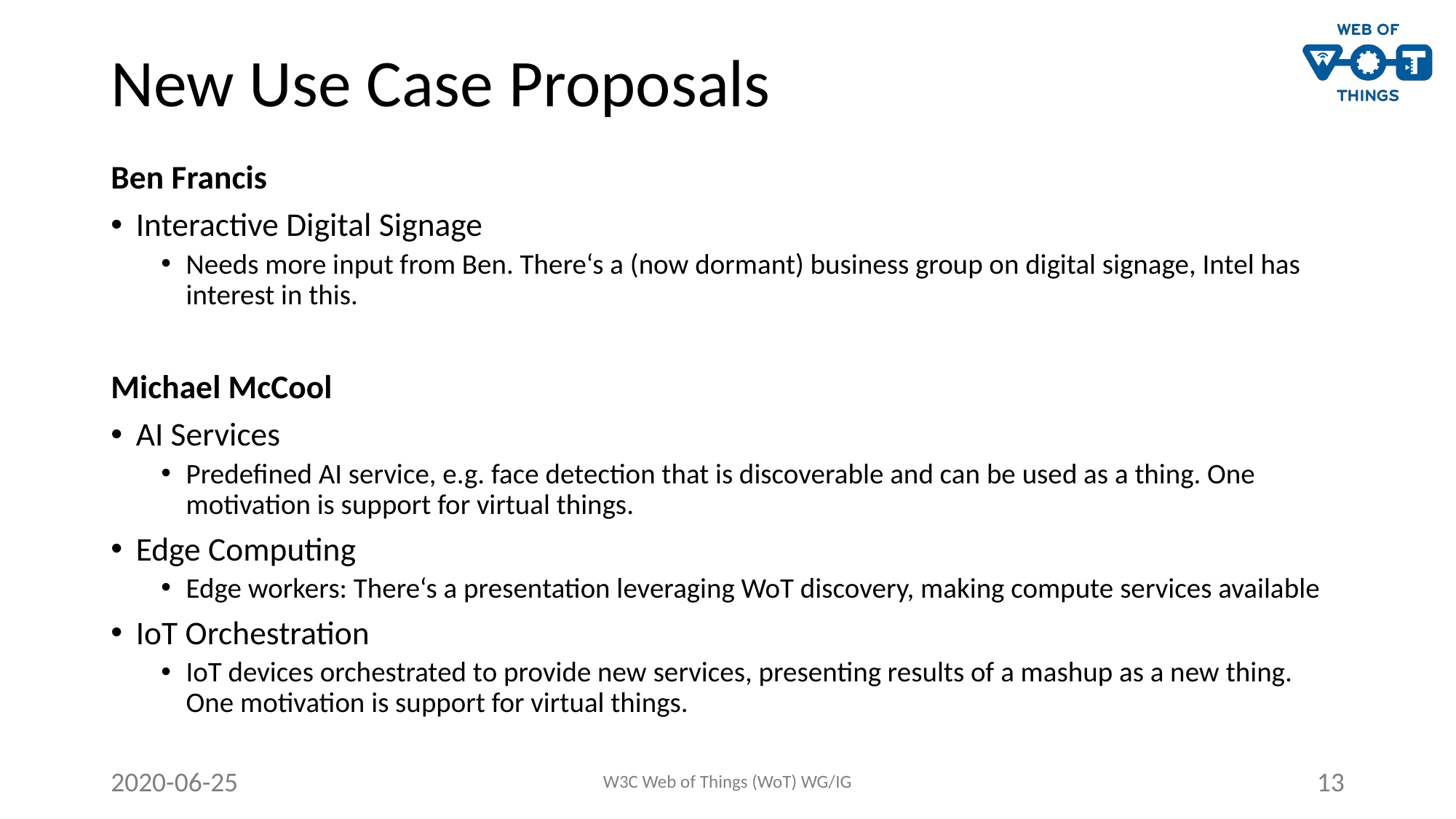

# New Use Case Proposals
Ben Francis
Interactive Digital Signage
Needs more input from Ben. There‘s a (now dormant) business group on digital signage, Intel has interest in this.

Michael McCool
AI Services
Predefined AI service, e.g. face detection that is discoverable and can be used as a thing. One motivation is support for virtual things.
Edge Computing
Edge workers: There‘s a presentation leveraging WoT discovery, making compute services available
IoT Orchestration
IoT devices orchestrated to provide new services, presenting results of a mashup as a new thing.  One motivation is support for virtual things.
2020-06-25
W3C Web of Things (WoT) WG/IG
13